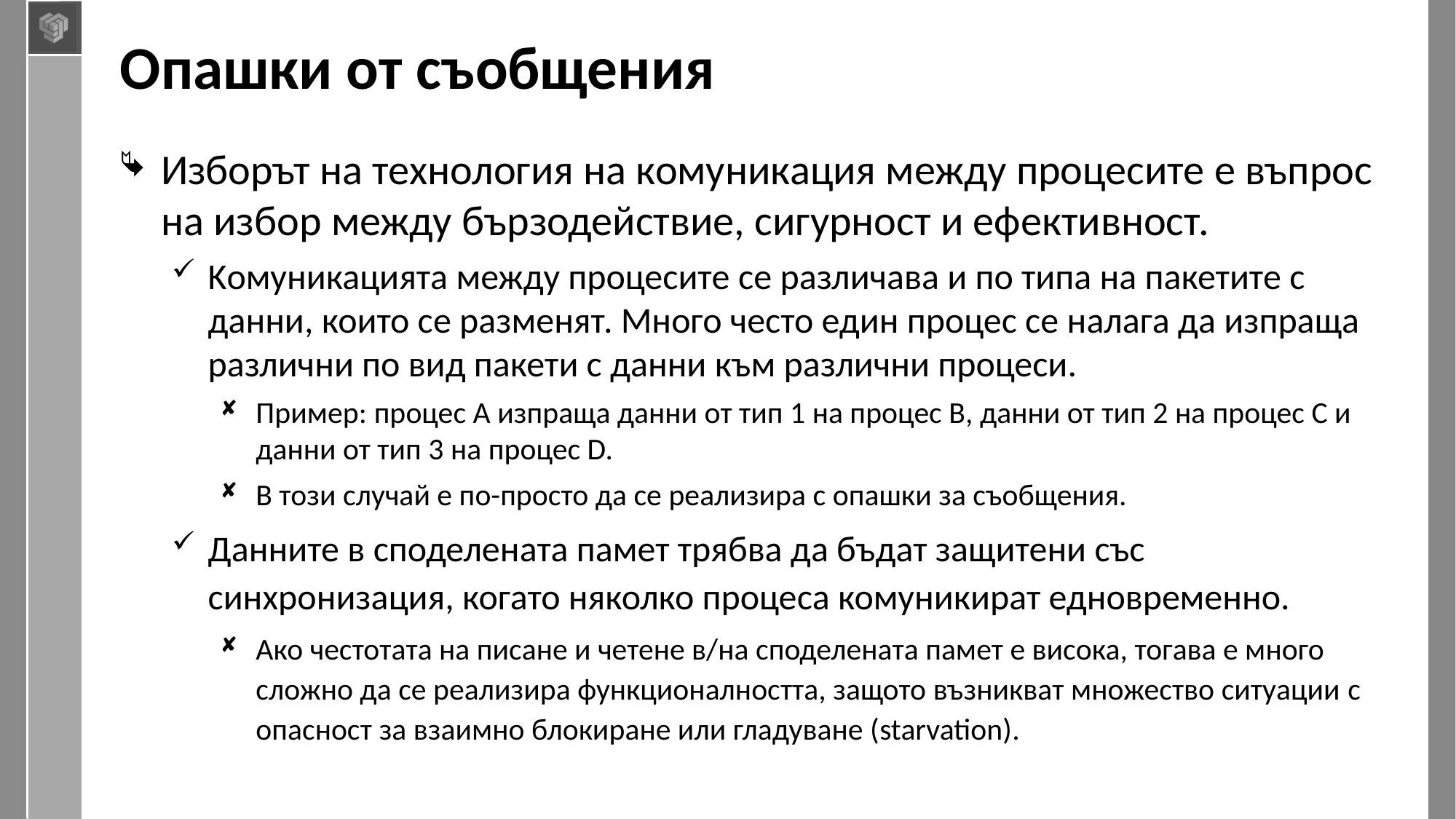

# Опашки от съобщения
Изборът на технология на комуникация между процесите е въпрос на избор между бързодействие, сигурност и ефективност.
Kомуникацията между процесите се различава и по типа на пакетите с данни, които се разменят. Много често един процес се налага да изпраща различни по вид пакети с данни към различни процеси.
Пример: процес А изпраща данни от тип 1 на процес В, данни от тип 2 на процес С и данни от тип 3 на процес D.
В този случай е по-просто да се реализира с опашки за съобщения.
Данните в споделената памет трябва да бъдат защитени със синхронизация, когато няколко процеса комуникират едновременно.
Ако честотата на писане и четене в/на споделената памет е висока, тогава е много сложно да се реализира функционалността, защото възникват множество ситуации с опасност за взаимно блокиране или гладуване (starvation).